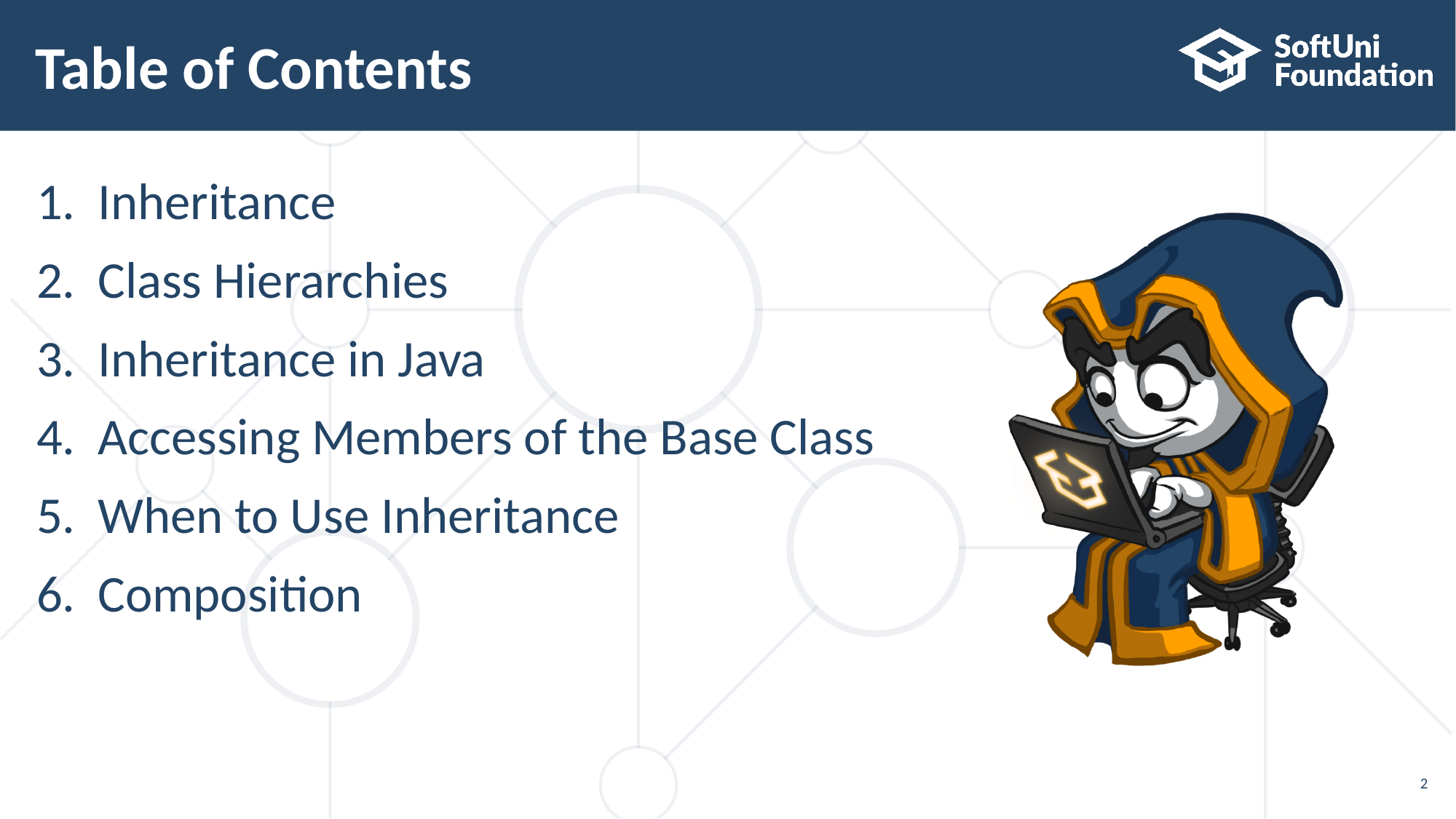

# Table of Contents
Inheritance
Class Hierarchies
Inheritance in Java
Accessing Members of the Base Class
When to Use Inheritance
Composition
2